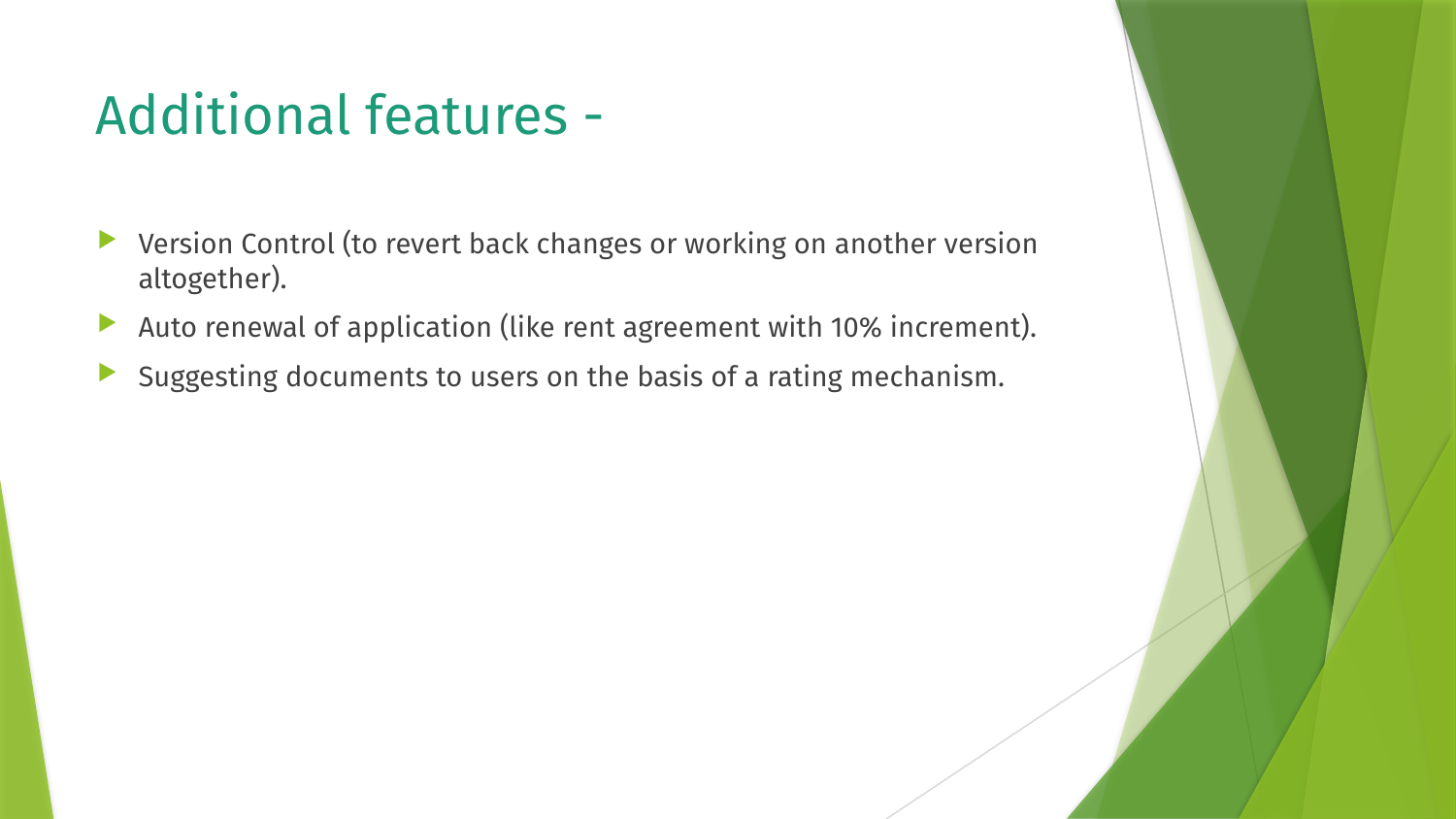

# Additional features -
Version Control (to revert back changes or working on another version altogether).
Auto renewal of application (like rent agreement with 10% increment).
Suggesting documents to users on the basis of a rating mechanism.